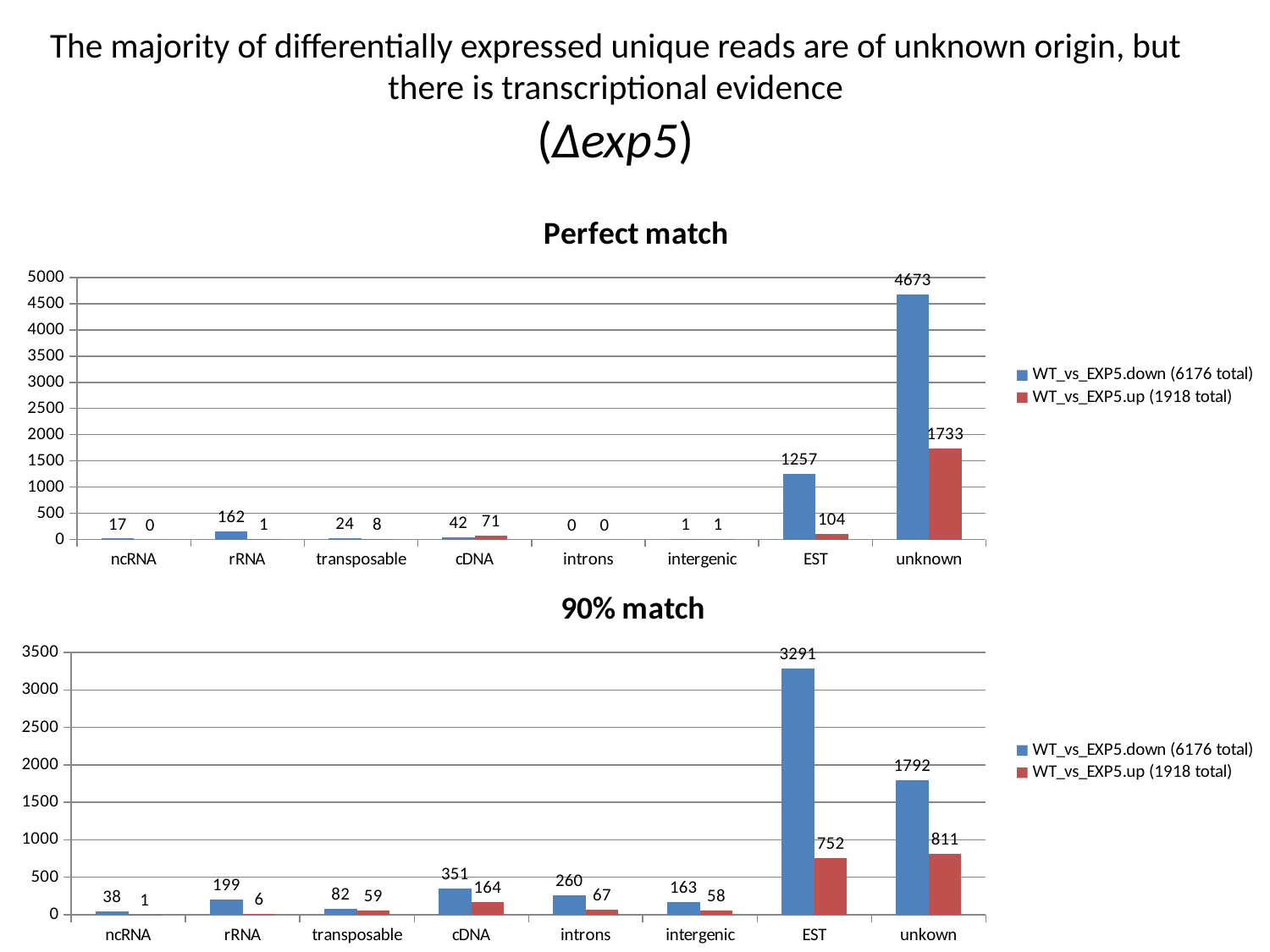

# The majority of differentially expressed unique reads are of unknown origin, but there is transcriptional evidence (∆exp5)

### Chart: Perfect match

| Category | WT_vs_EXP5.down (6176 total) | WT_vs_EXP5.up (1918 total) |
|---|---|---|
| ncRNA | 17.0 | 0.0 |
| rRNA | 162.0 | 1.0 |
| transposable | 24.0 | 8.0 |
| cDNA | 42.0 | 71.0 |
| introns | 0.0 | 0.0 |
| intergenic | 1.0 | 1.0 |
| EST | 1257.0 | 104.0 |
| unknown | 4673.0 | 1733.0 |

### Chart: 90% match

| Category | WT_vs_EXP5.down (6176 total) | WT_vs_EXP5.up (1918 total) |
|---|---|---|
| ncRNA | 38.0 | 1.0 |
| rRNA | 199.0 | 6.0 |
| transposable | 82.0 | 59.0 |
| cDNA | 351.0 | 164.0 |
| introns | 260.0 | 67.0 |
| intergenic | 163.0 | 58.0 |
| EST | 3291.0 | 752.0 |
| unkown | 1792.0 | 811.0 |